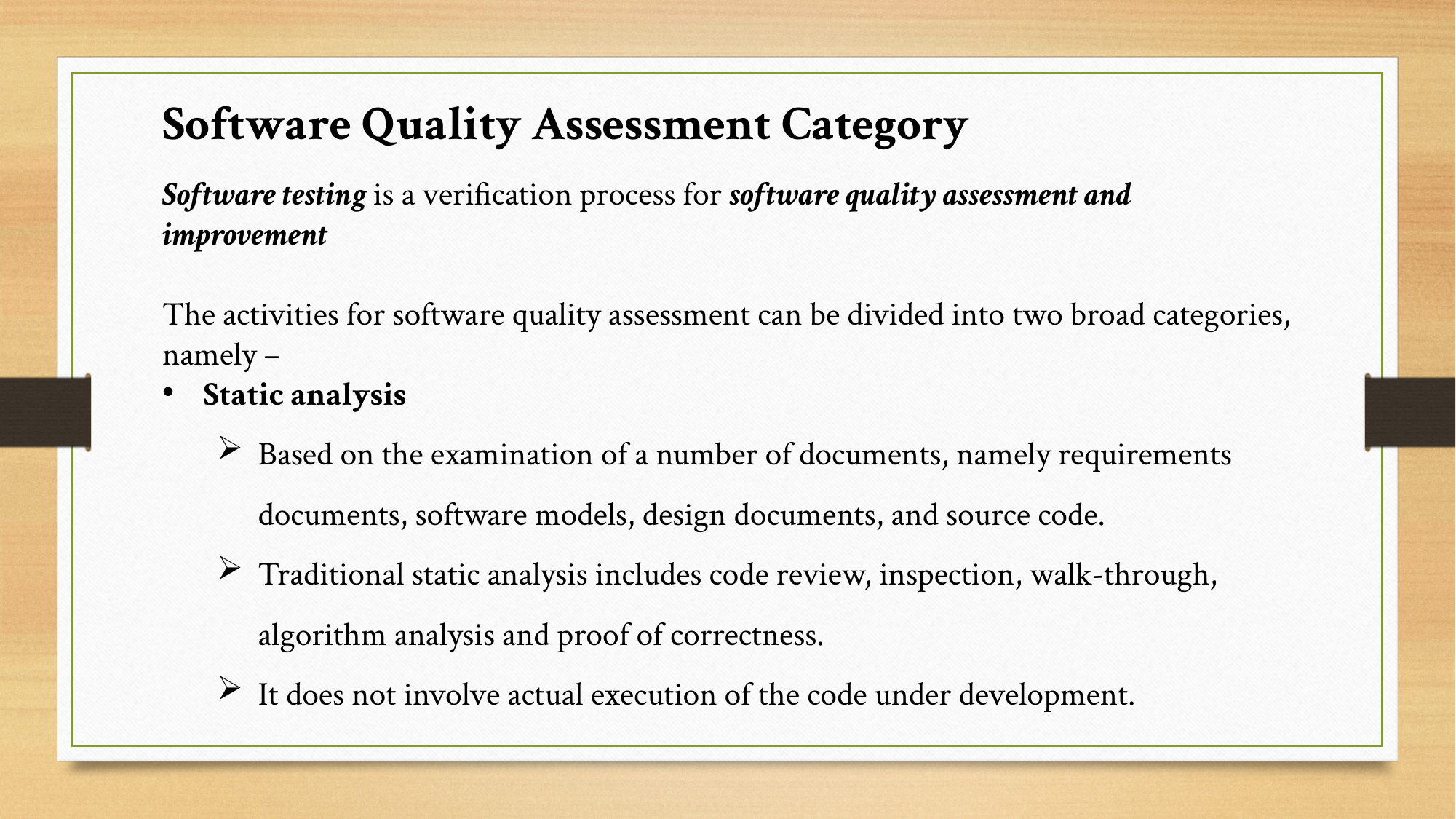

Software Quality Assessment Category

Software testing is a verification process for software quality assessment and improvement

The activities for software quality assessment can be divided into two broad categories, namely –
Static analysis
Based on the examination of a number of documents, namely requirements documents, software models, design documents, and source code.
Traditional static analysis includes code review, inspection, walk-through, algorithm analysis and proof of correctness.
It does not involve actual execution of the code under development.